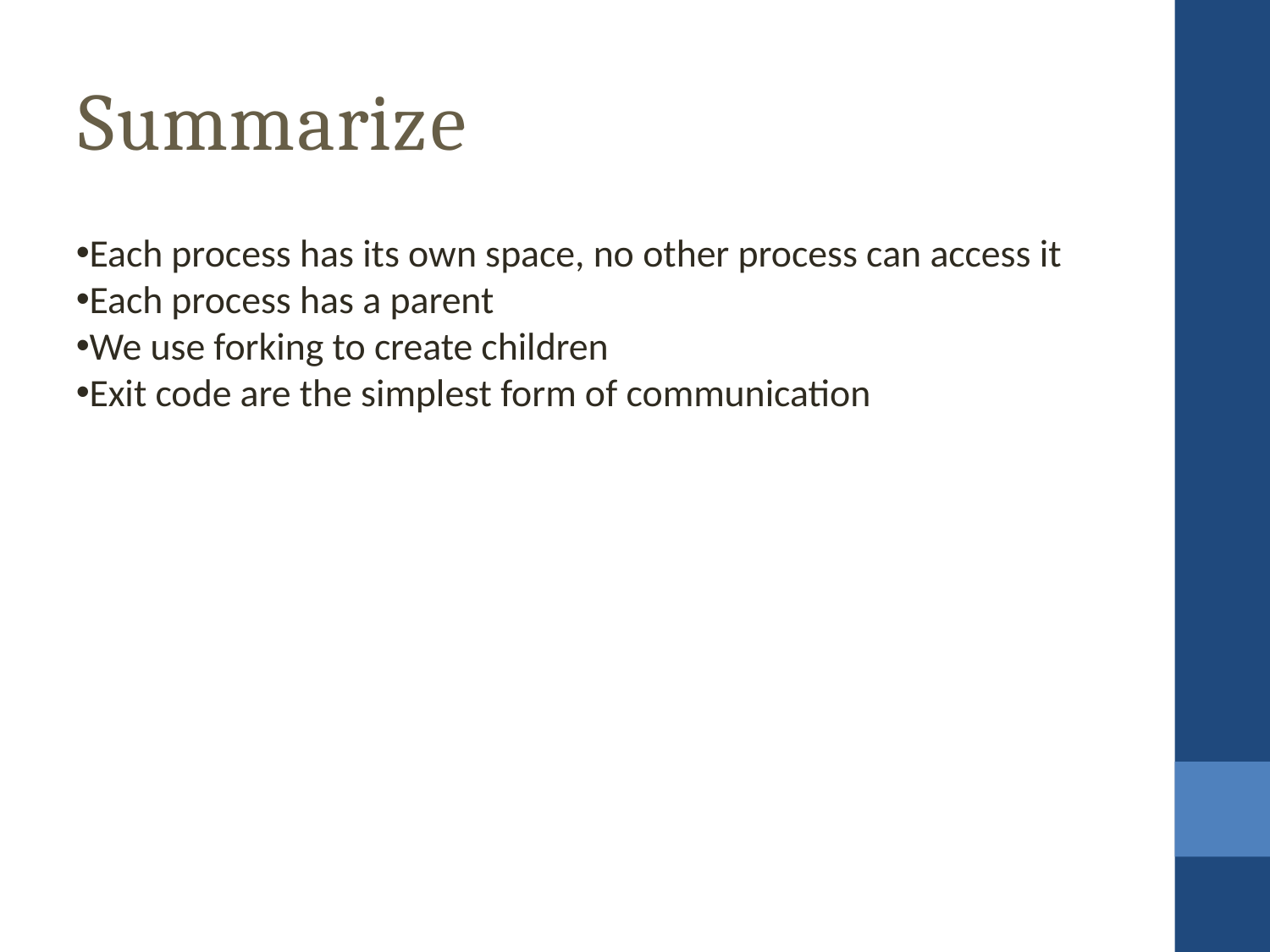

Summarize
Each process has its own space, no other process can access it
Each process has a parent
We use forking to create children
Exit code are the simplest form of communication